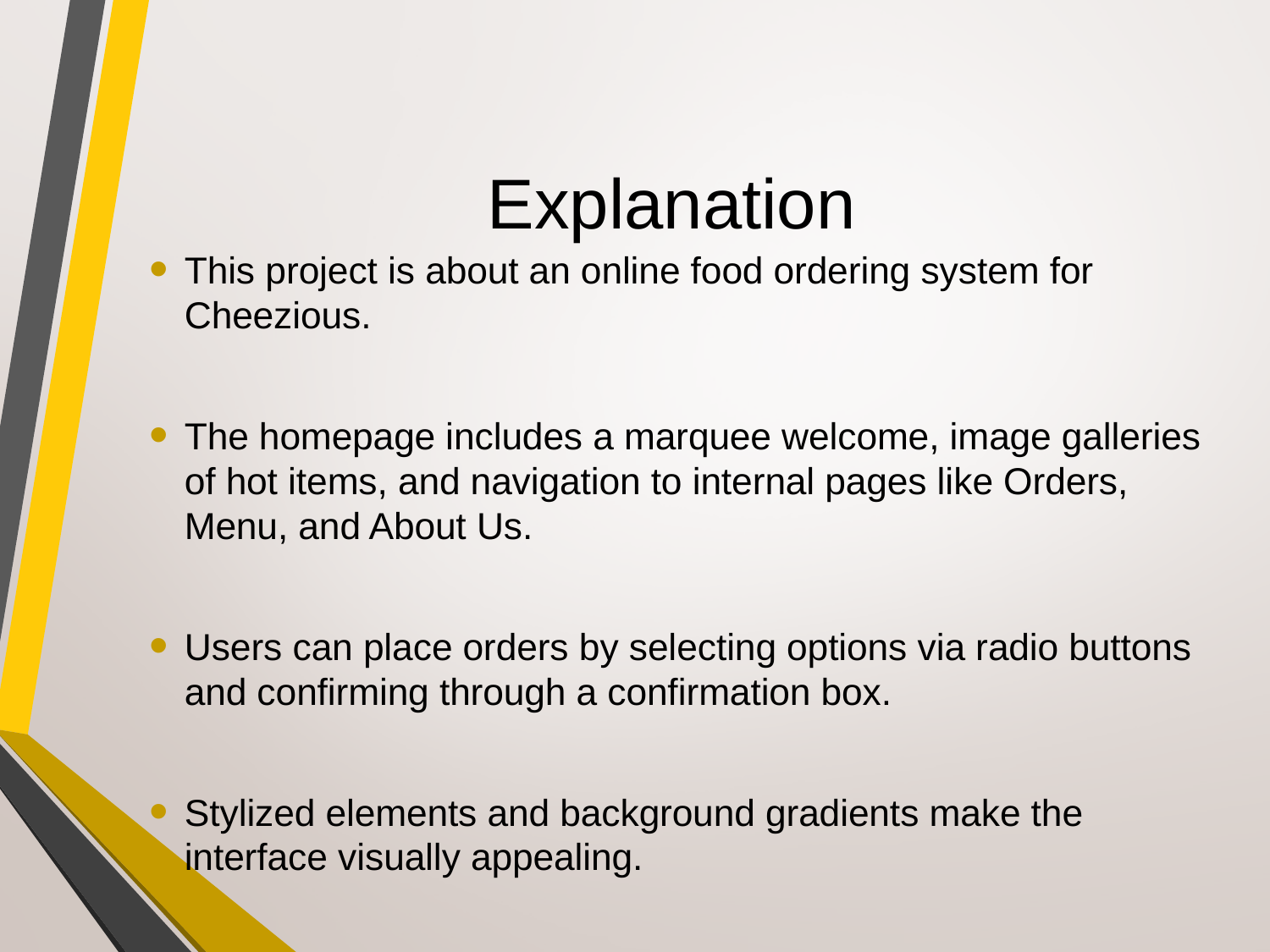

# Explanation
This project is about an online food ordering system for Cheezious.

The homepage includes a marquee welcome, image galleries of hot items, and navigation to internal pages like Orders, Menu, and About Us.

Users can place orders by selecting options via radio buttons and confirming through a confirmation box.

Stylized elements and background gradients make the interface visually appealing.